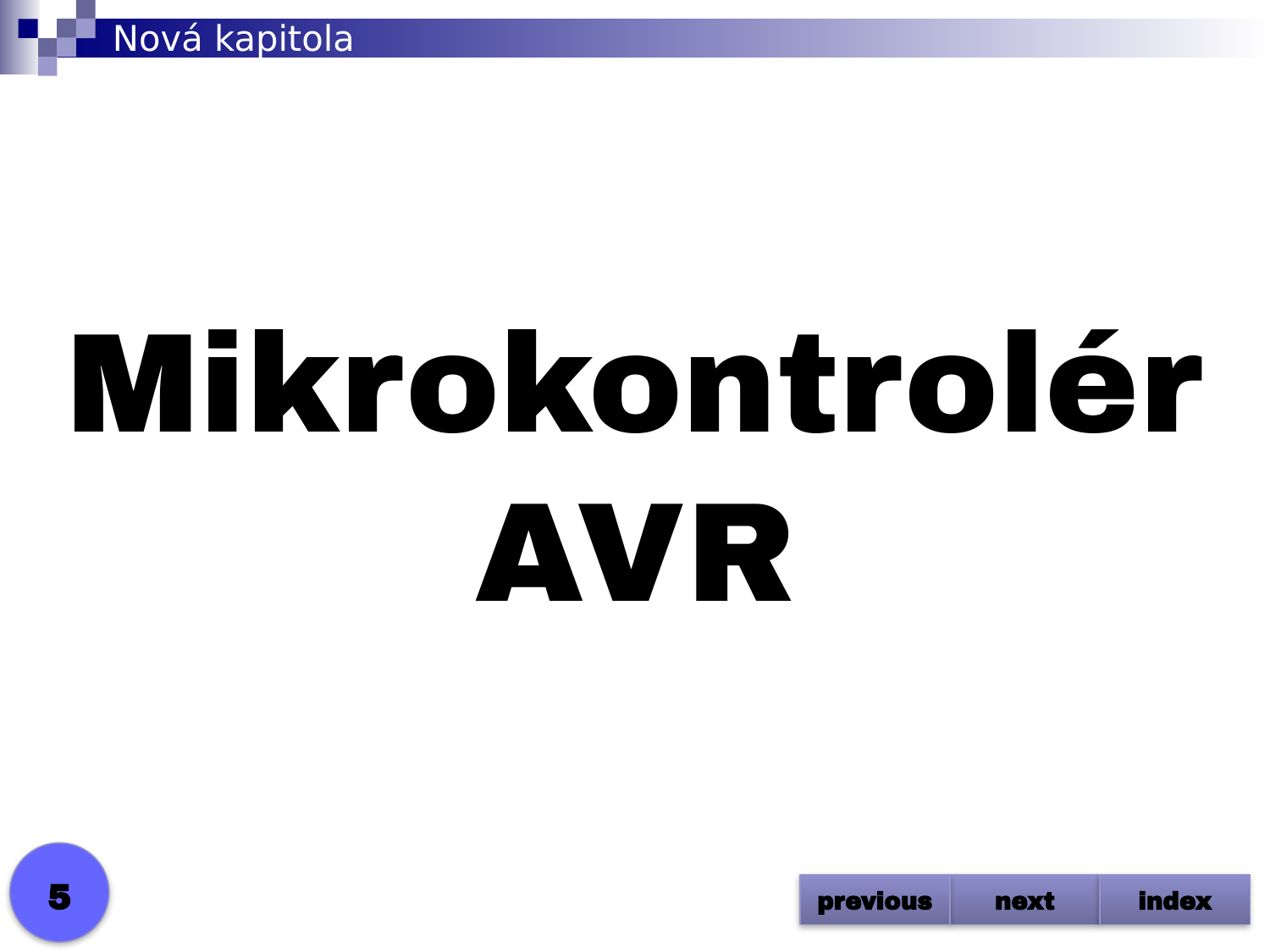

Nová kapitola
# Mikrokontrolér AVR

5
previous
next
index